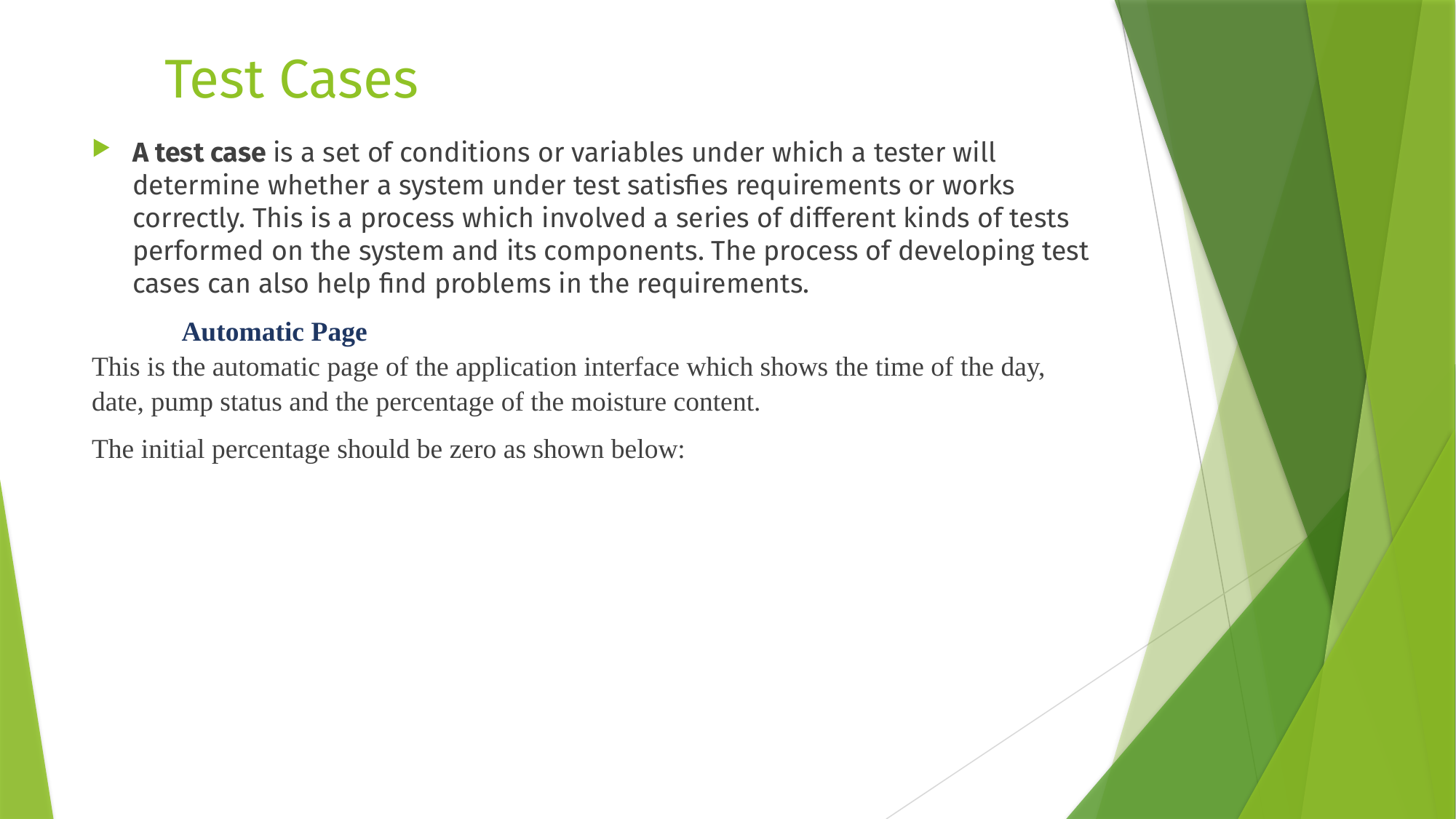

# Test Cases
A test case is a set of conditions or variables under which a tester will determine whether a system under test satisfies requirements or works correctly. This is a process which involved a series of different kinds of tests performed on the system and its components. The process of developing test cases can also help find problems in the requirements.
             Automatic Page
This is the automatic page of the application interface which shows the time of the day,      date, pump status and the percentage of the moisture content.
The initial percentage should be zero as shown below: